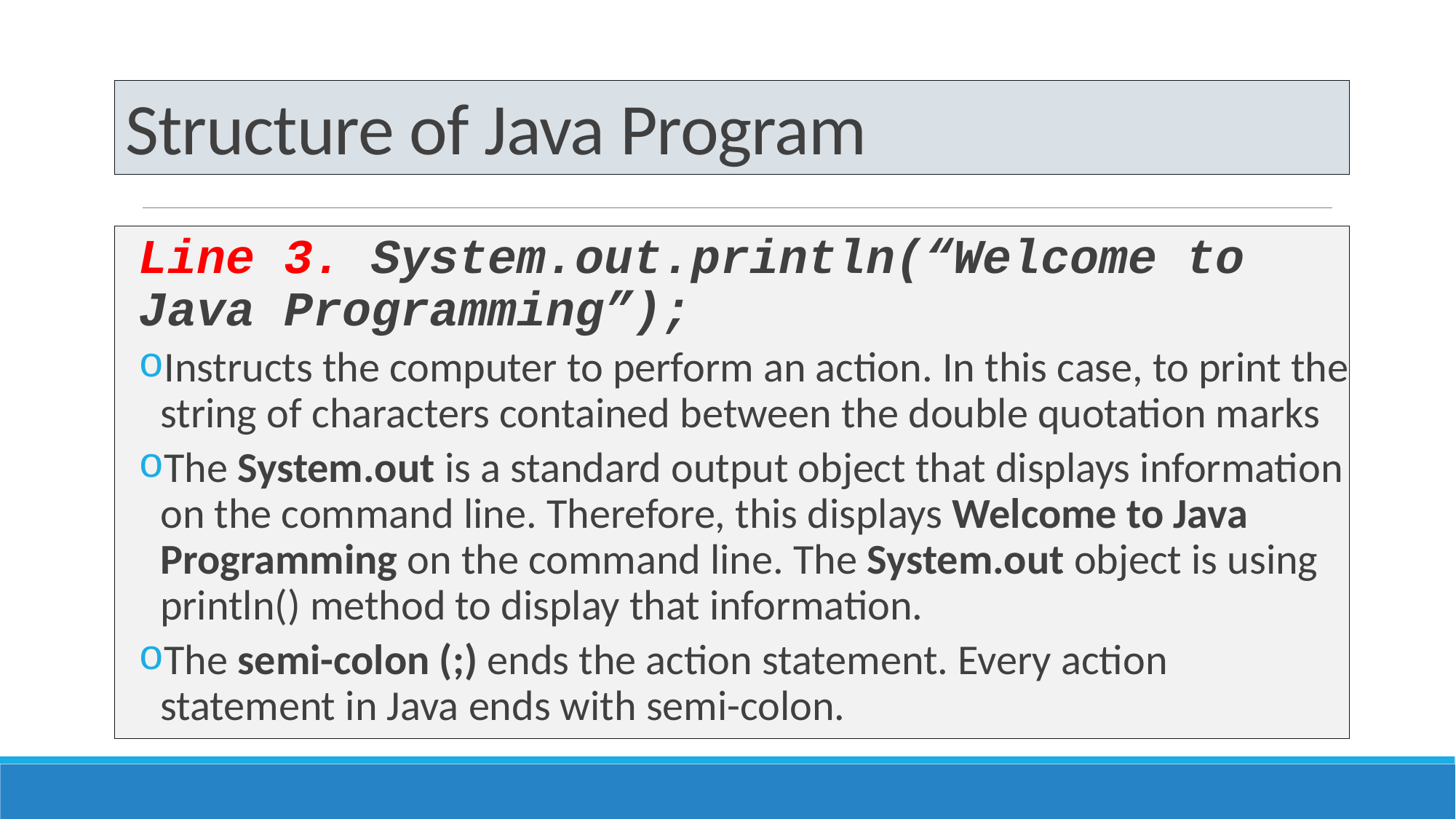

# Structure of Java Program
Line 3. System.out.println(“Welcome to Java Programming”);
Instructs the computer to perform an action. In this case, to print the string of characters contained between the double quotation marks
The System.out is a standard output object that displays information on the command line. Therefore, this displays Welcome to Java Programming on the command line. The System.out object is using println() method to display that information.
The semi-colon (;) ends the action statement. Every action statement in Java ends with semi-colon.